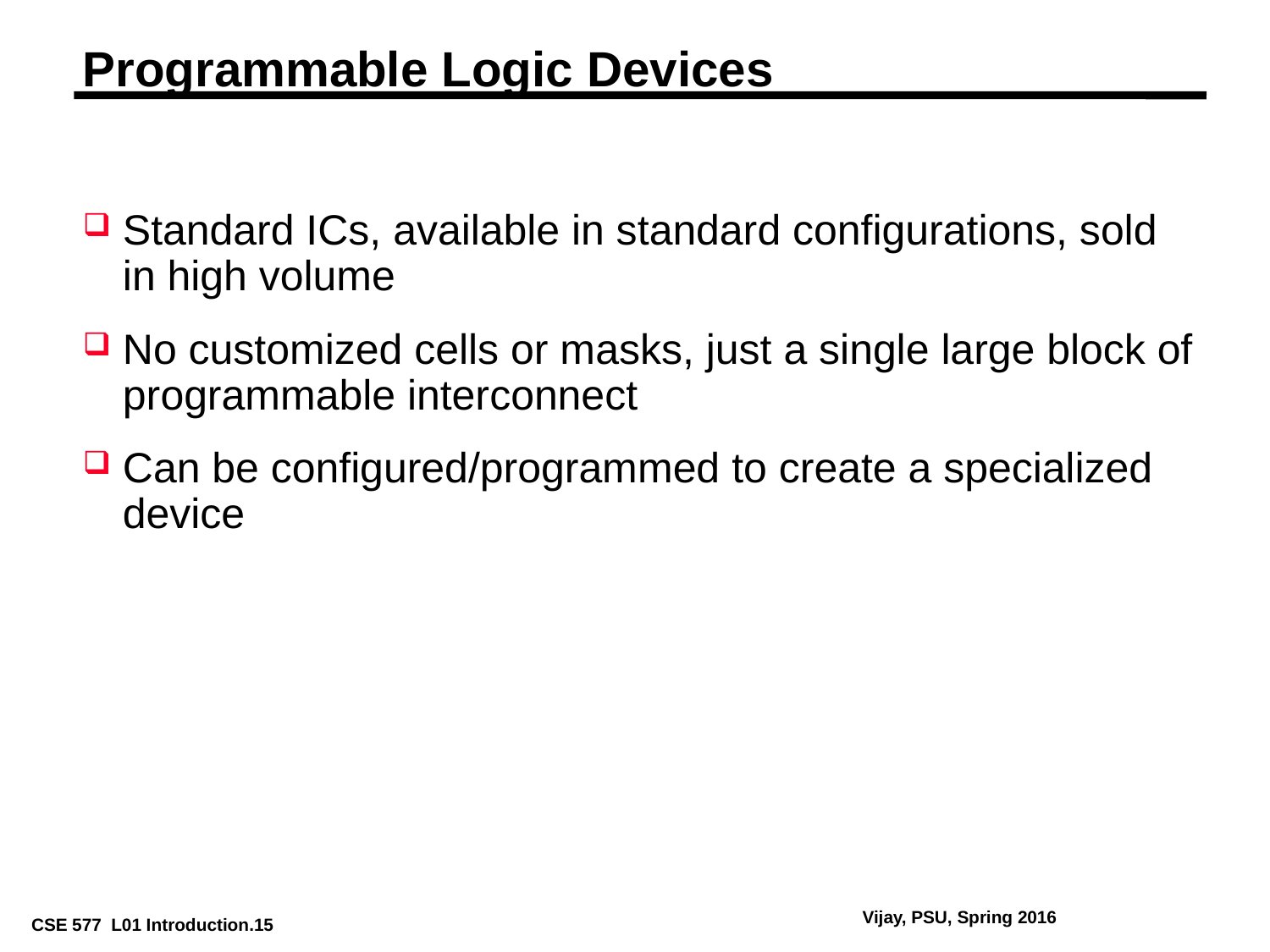

# Programmable Logic Devices

Standard ICs, available in standard configurations, sold in high volume
No customized cells or masks, just a single large block of programmable interconnect
Can be configured/programmed to create a specialized device